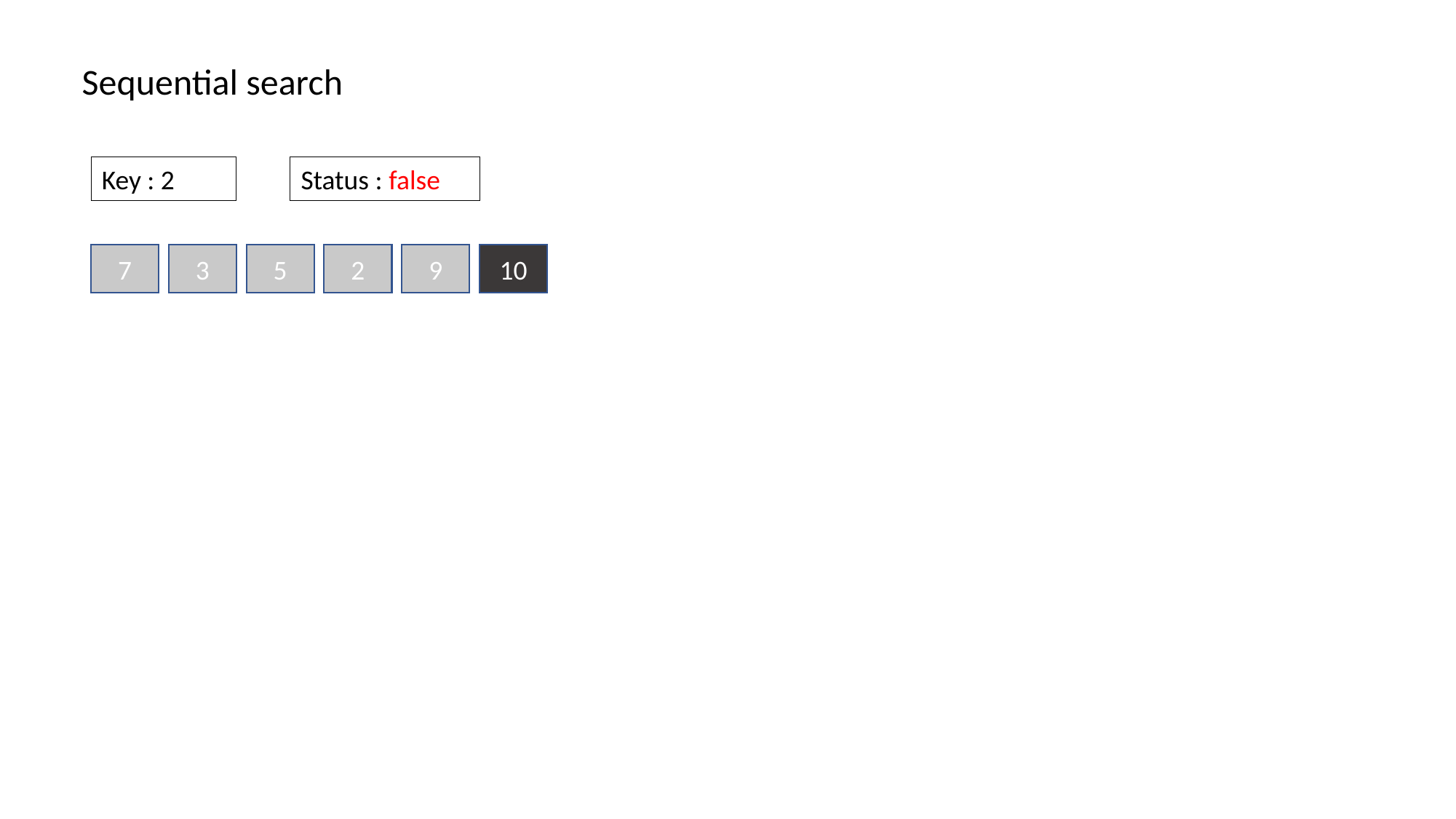

Sequential search

Key : 2
Status : false
7
3
5
2
9
10